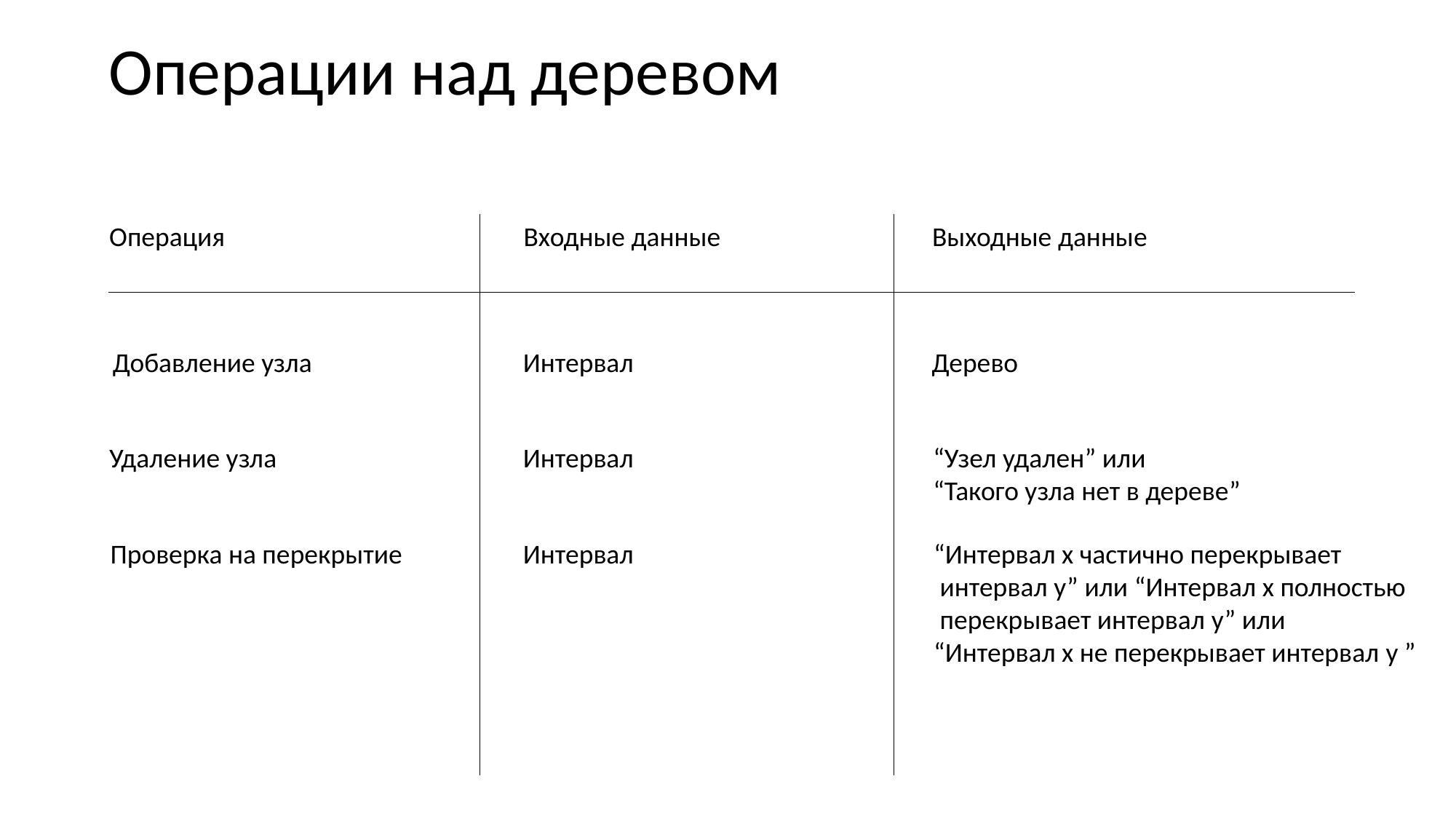

# Операции над деревом
Операция
Входные данные
Выходные данные
Добавление узла
Интервал
Дерево
Удаление узла
Интервал
“Узел удален” или
“Такого узла нет в дереве”
Проверка на перекрытие
Интервал
“Интервал х частично перекрывает
 интервал y” или “Интервал х полностью
 перекрывает интервал y” или
“Интервал х не перекрывает интервал y ”